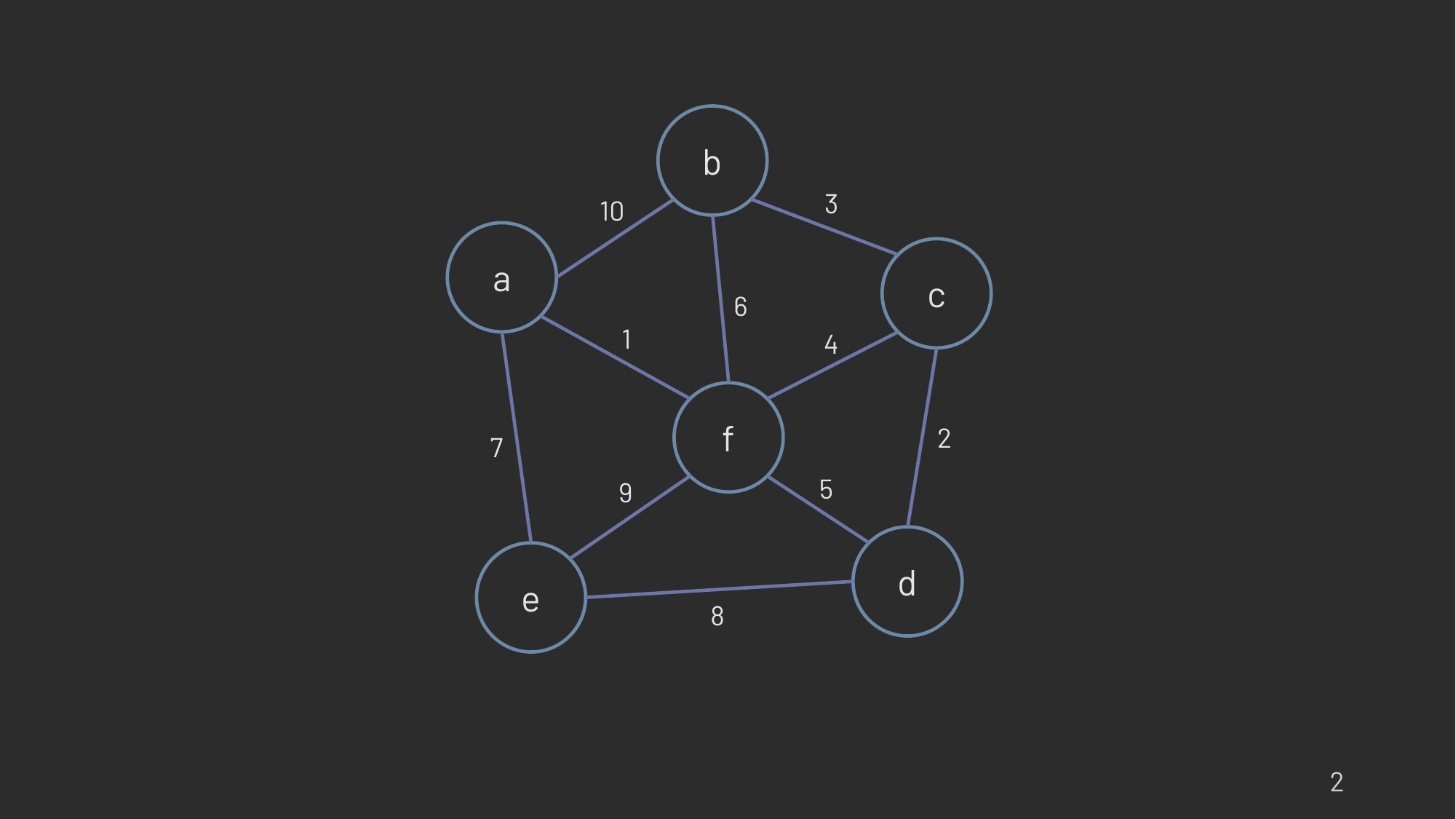

b
3
10
a
c
6
1
4
f
2
7
5
9
d
e
8
2